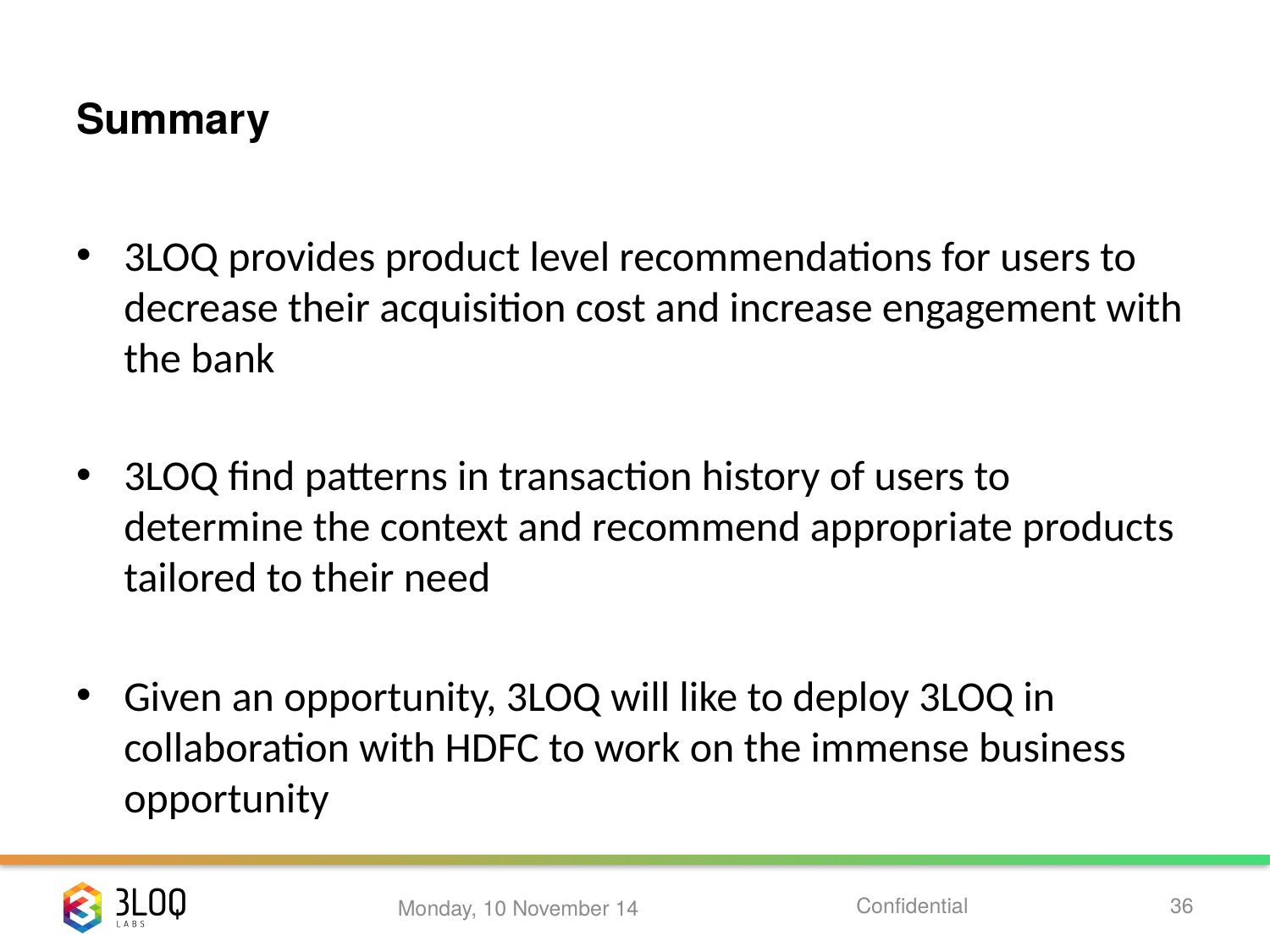

# Summary
3LOQ provides product level recommendations for users to decrease their acquisition cost and increase engagement with the bank

3LOQ find patterns in transaction history of users to determine the context and recommend appropriate products tailored to their need

Given an opportunity, 3LOQ will like to deploy 3LOQ in collaboration with HDFC to work on the immense business opportunity

Monday, 10 November 14
Confidential
36